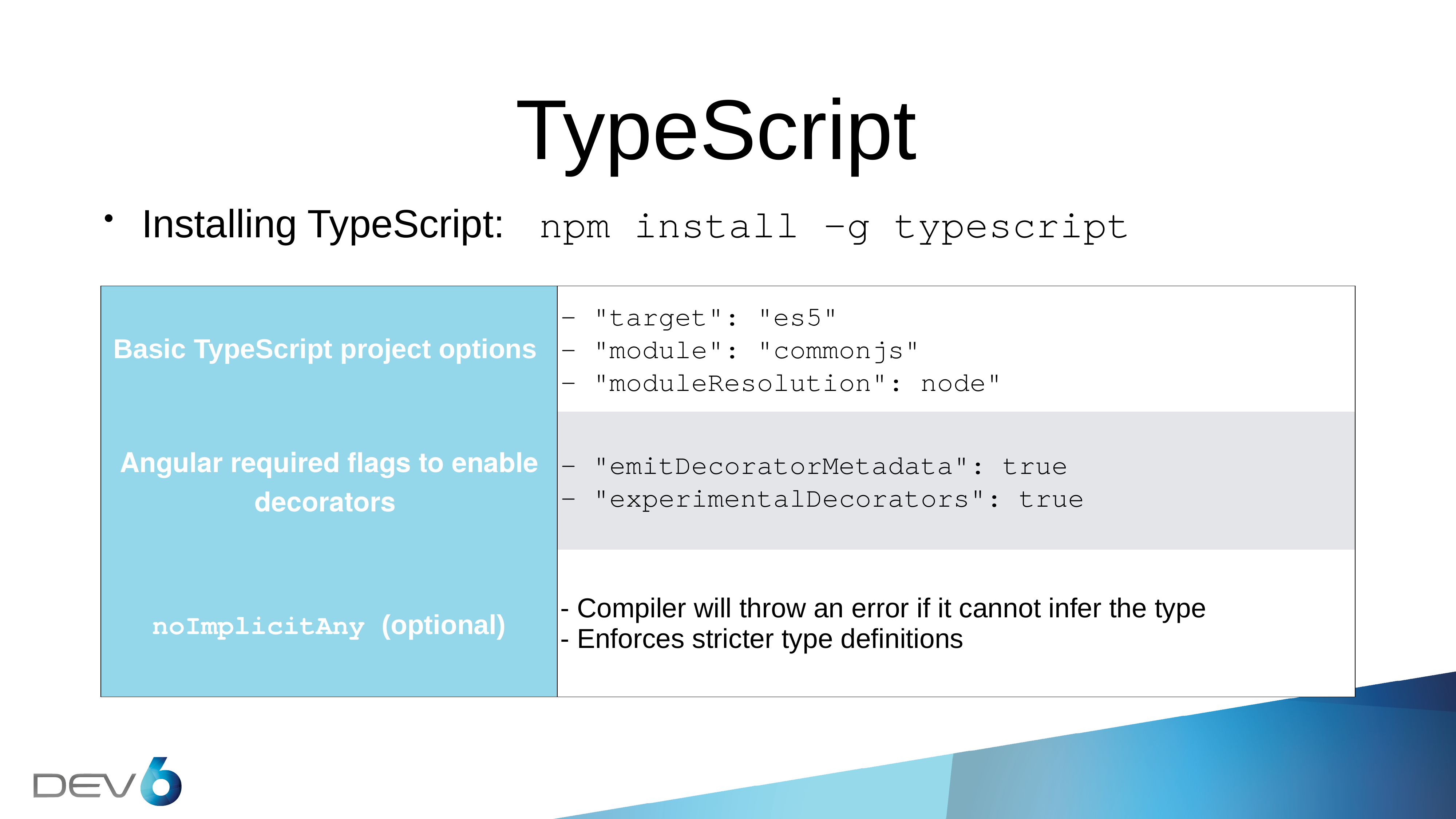

# TypeScript
Installing TypeScript:  npm install -g typescript
| Basic TypeScript project options | - "target": "es5" - "module": "commonjs" - "moduleResolution": node" |
| --- | --- |
| Angular required flags to enable decorators | - "emitDecoratorMetadata": true - "experimentalDecorators": true |
| noImplicitAny (optional) | - Compiler will throw an error if it cannot infer the type - Enforces stricter type definitions |